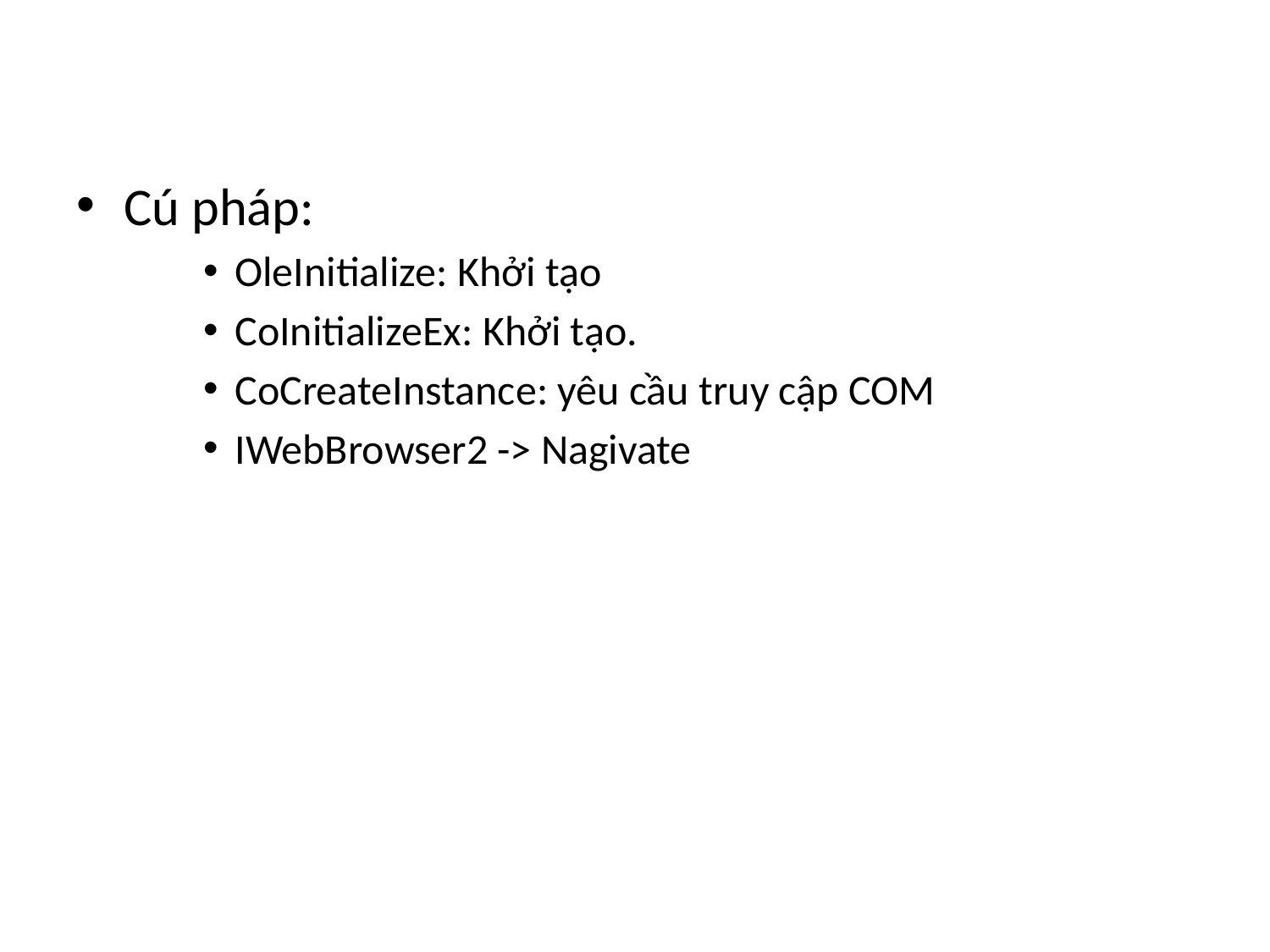

#
Cú pháp:
OleInitialize: Khởi tạo
CoInitializeEx: Khởi tạo.
CoCreateInstance: yêu cầu truy cập COM
IWebBrowser2 -> Nagivate